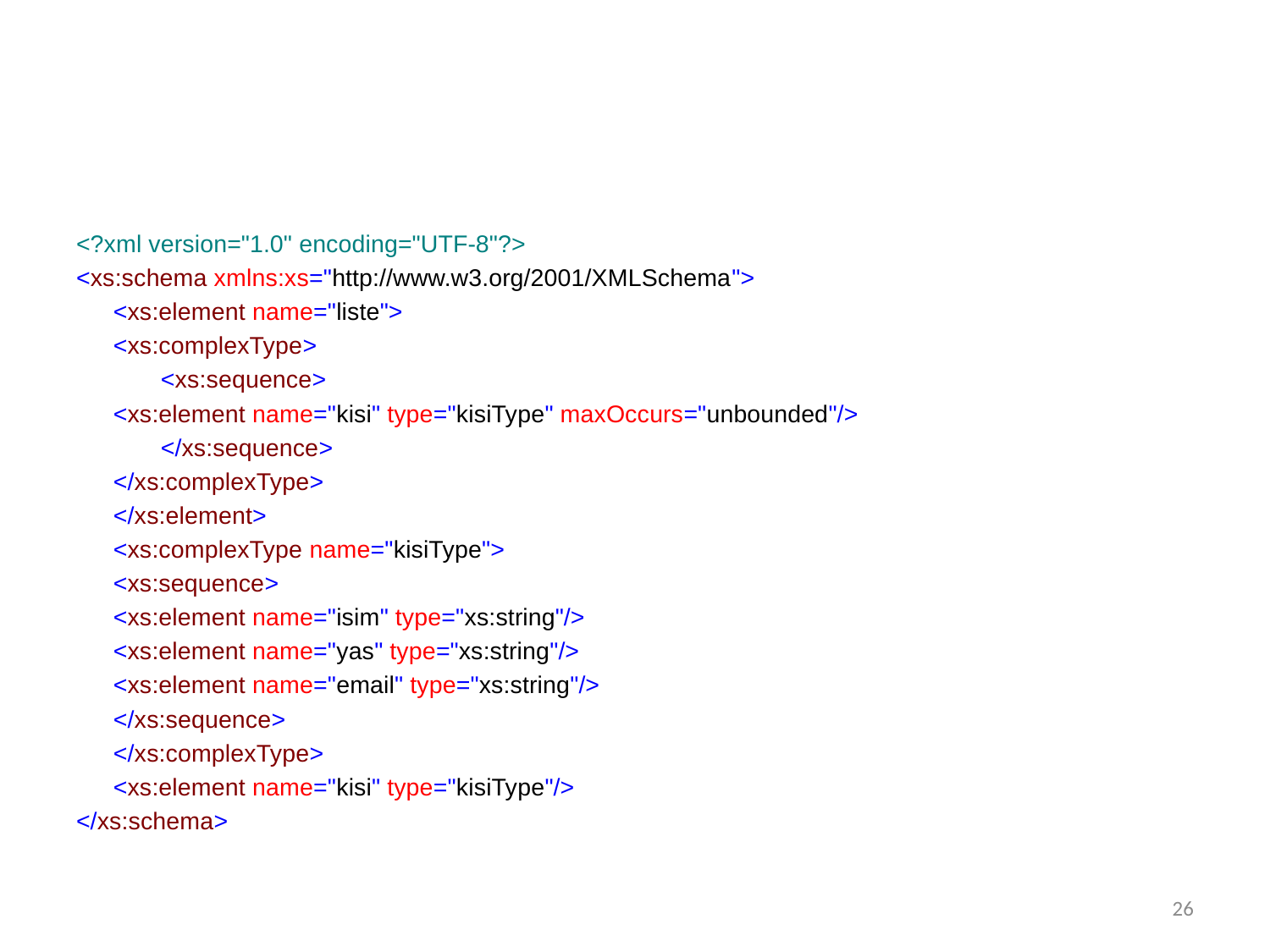

#
<?xml version="1.0" encoding="UTF-8"?>
<xs:schema xmlns:xs="http://www.w3.org/2001/XMLSchema">
	<xs:element name="liste">
		<xs:complexType>
		       <xs:sequence>
			<xs:element name="kisi" type="kisiType" maxOccurs="unbounded"/>
		       </xs:sequence>
		</xs:complexType>
	</xs:element>
	<xs:complexType name="kisiType">
		<xs:sequence>
			<xs:element name="isim" type="xs:string"/>
			<xs:element name="yas" type="xs:string"/>
			<xs:element name="email" type="xs:string"/>
		</xs:sequence>
	</xs:complexType>
	<xs:element name="kisi" type="kisiType"/>
</xs:schema>

26